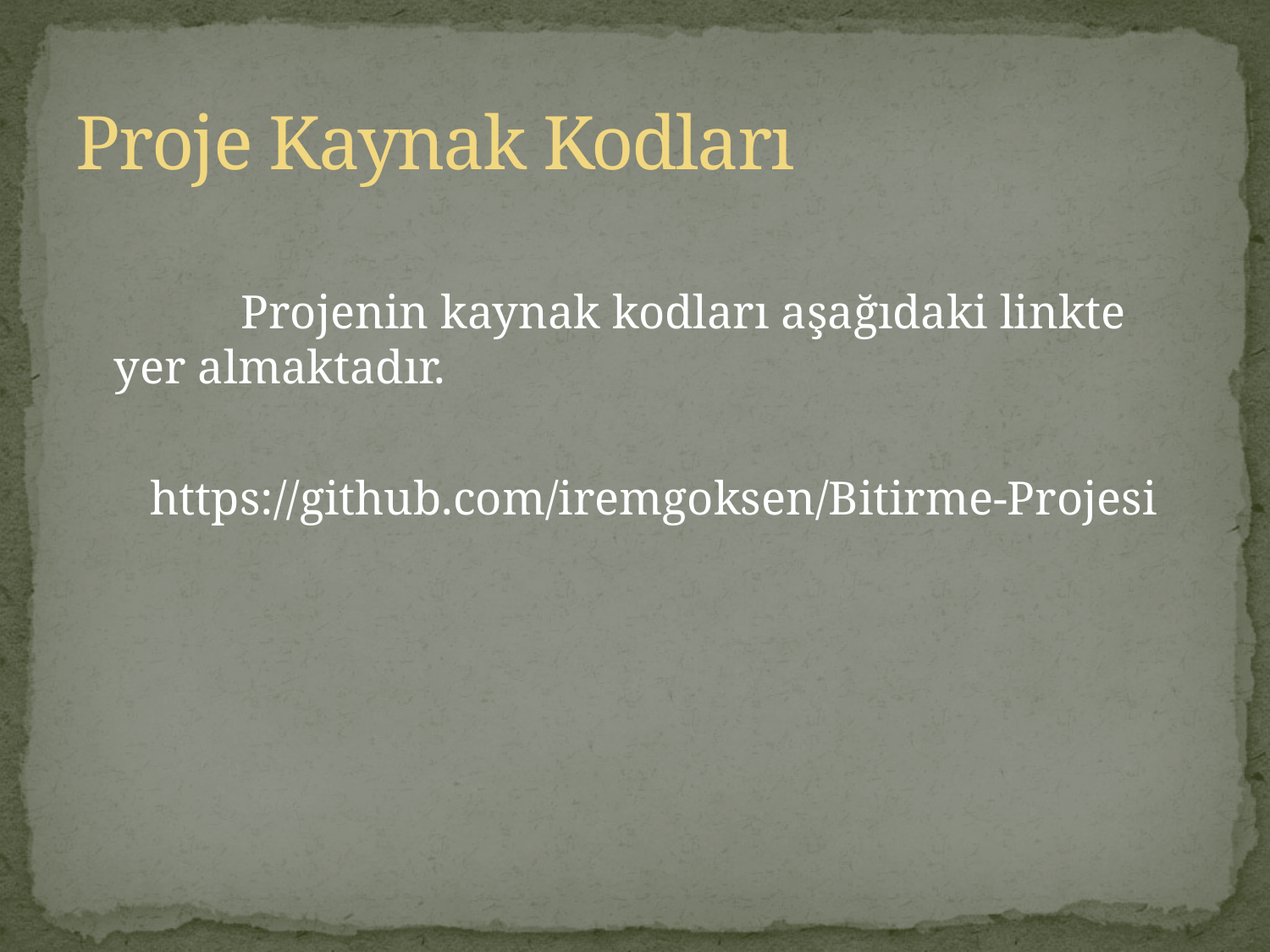

# Proje Kaynak Kodları

		Projenin kaynak kodları aşağıdaki linkte yer almaktadır.

	https://github.com/iremgoksen/Bitirme-Projesi